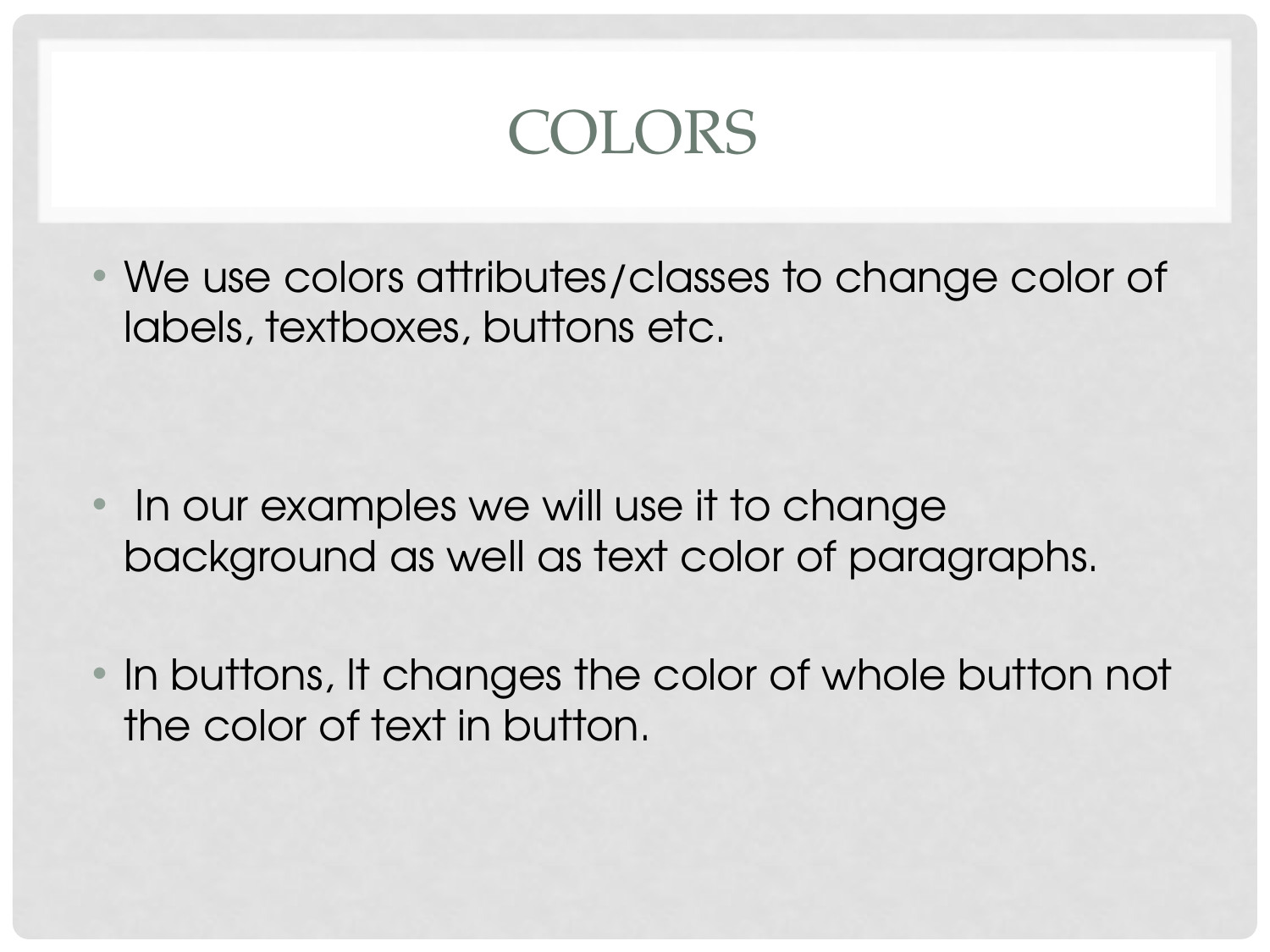

# Colors
We use colors attributes/classes to change color of labels, textboxes, buttons etc.

 In our examples we will use it to change background as well as text color of paragraphs.

In buttons, It changes the color of whole button not the color of text in button.